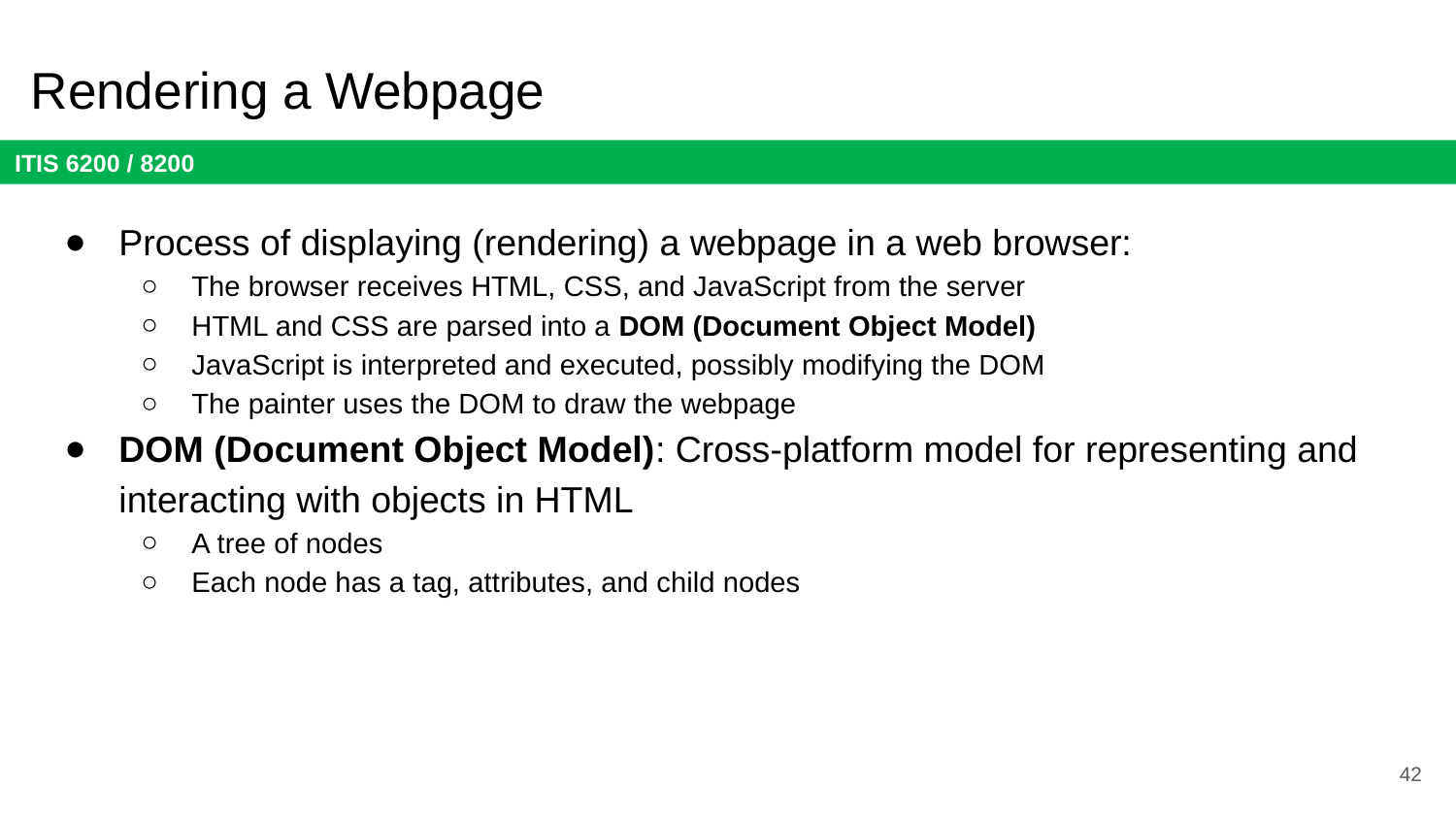

# Rendering a Webpage
Process of displaying (rendering) a webpage in a web browser:
The browser receives HTML, CSS, and JavaScript from the server
HTML and CSS are parsed into a DOM (Document Object Model)
JavaScript is interpreted and executed, possibly modifying the DOM
The painter uses the DOM to draw the webpage
DOM (Document Object Model): Cross-platform model for representing and interacting with objects in HTML
A tree of nodes
Each node has a tag, attributes, and child nodes
42